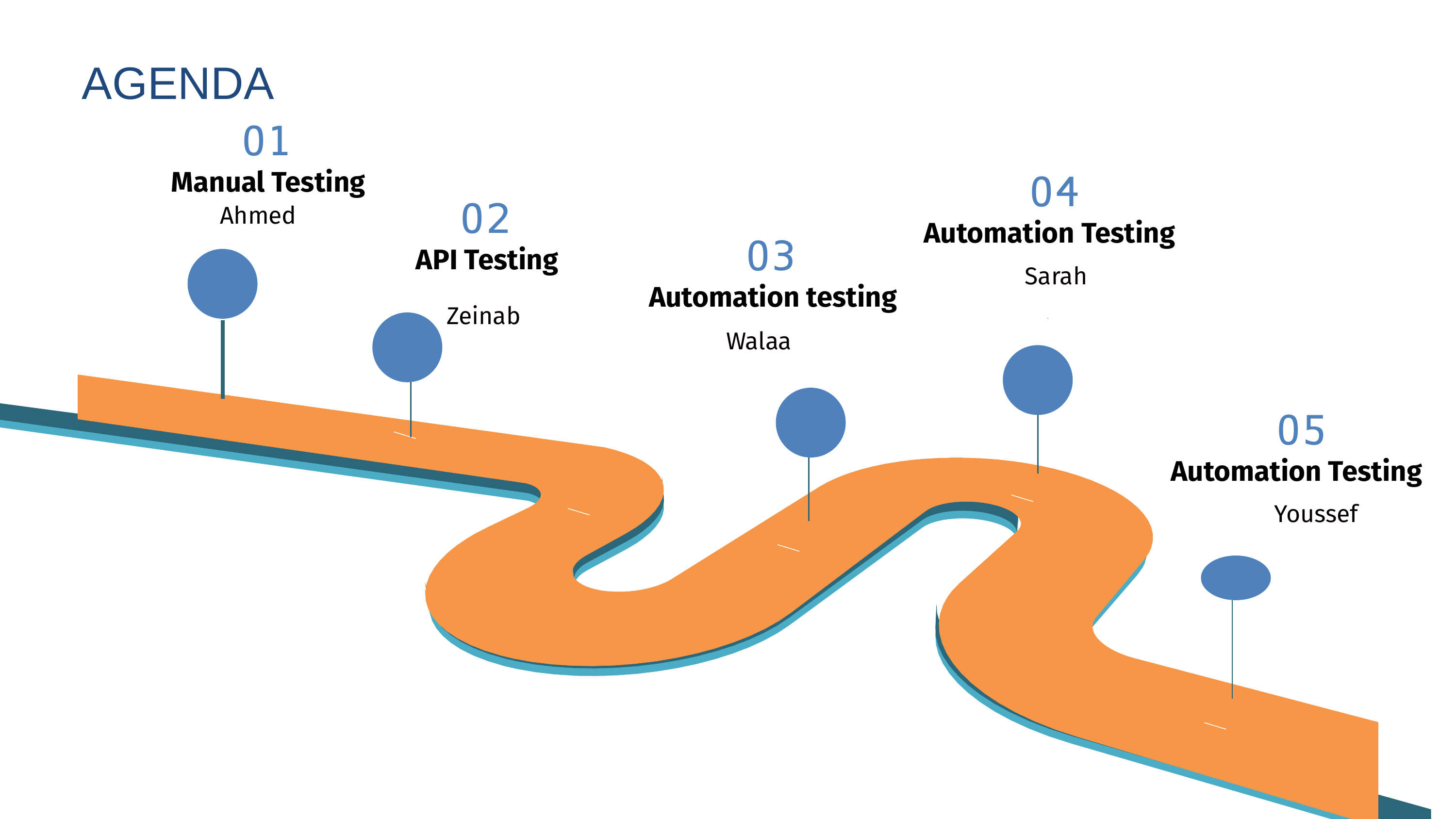

AGENDA
01
Manual Testing
04
Automation Testing
02
API Testing
Ahmed
03
Automation testing

Sarah

Zeinab

Walaa

05
Automation Testing

Youssef